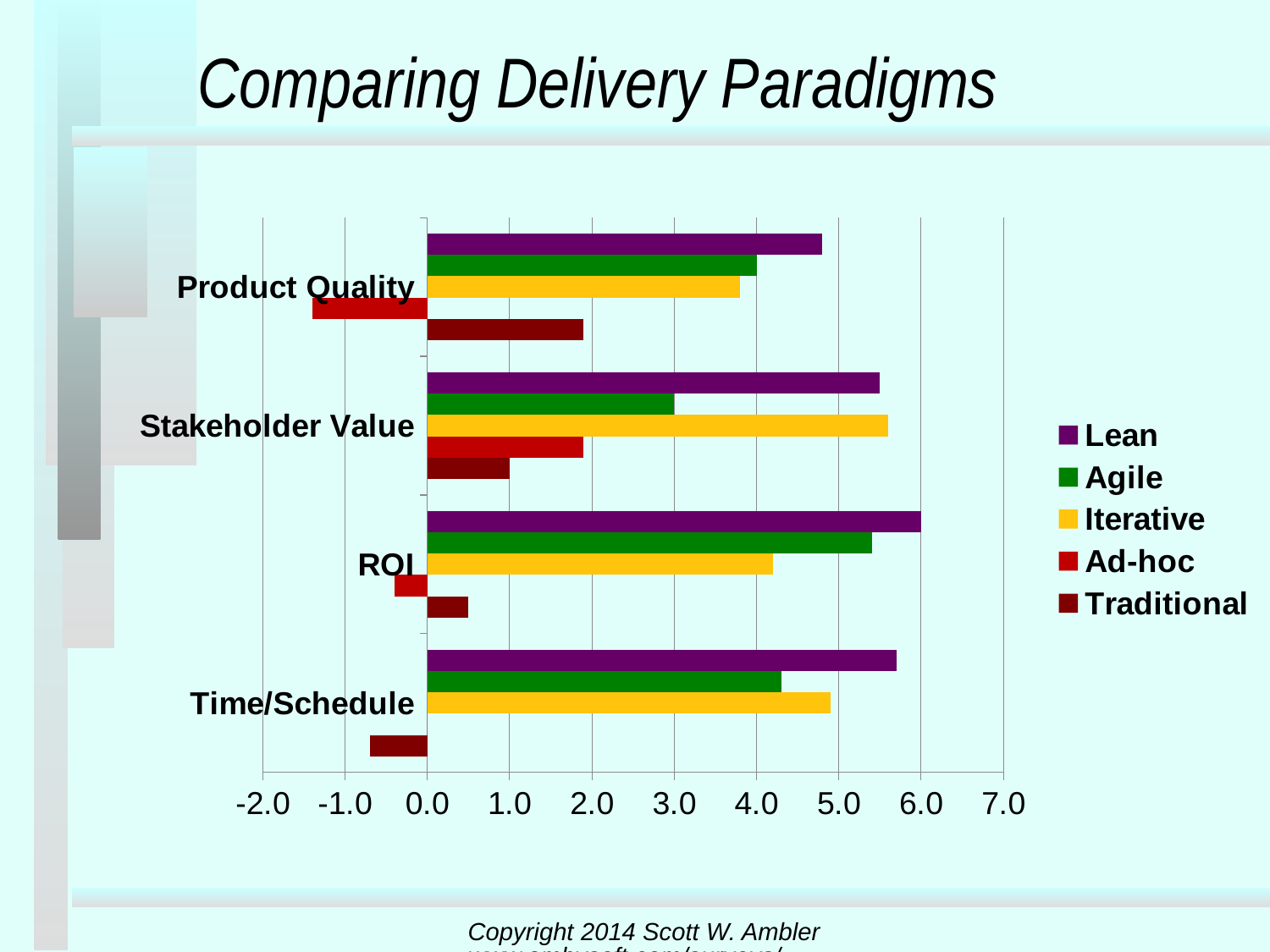

# Comparing Delivery Paradigms

### Chart

| Category | Traditional | Ad-hoc | Iterative | Agile | Lean |
|---|---|---|---|---|---|
| Time/Schedule | -0.7000000000000001 | 0.0 | 4.9 | 4.3 | 5.7 |
| ROI | 0.5 | -0.4 | 4.2 | 5.4 | 6.0 |
| Stakeholder Value | 1.0 | 1.9000000000000001 | 5.6 | 3.0 | 5.5 |
| Product Quality | 1.9000000000000001 | -1.4 | 3.8 | 4.0 | 4.8 |
Copyright 2014 Scott W. Ambler www.ambysoft.com/surveys/